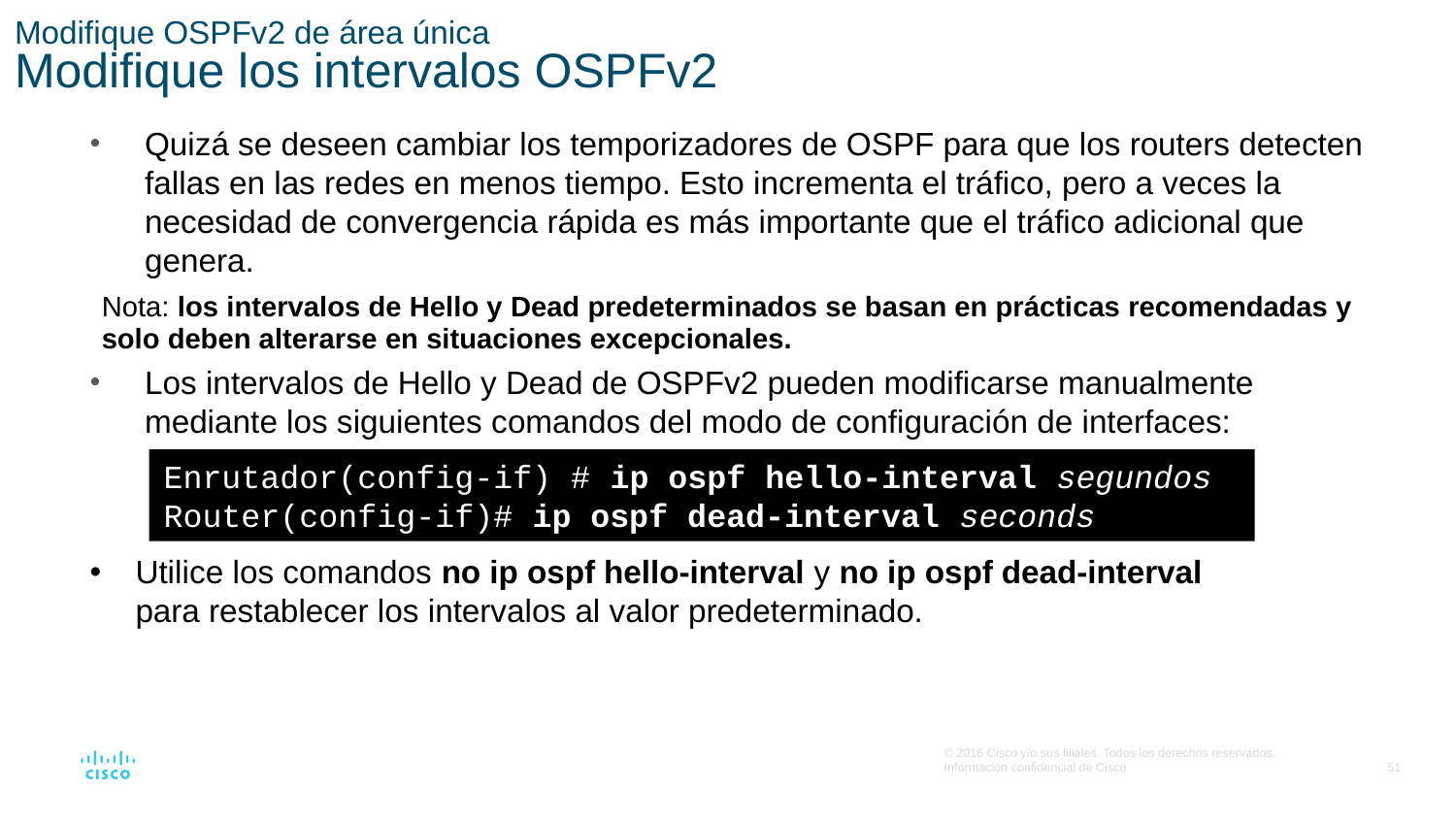

# Modifique OSPFv2 de área única Modifique los intervalos OSPFv2
Quizá se deseen cambiar los temporizadores de OSPF para que los routers detecten fallas en las redes en menos tiempo. Esto incrementa el tráfico, pero a veces la necesidad de convergencia rápida es más importante que el tráfico adicional que genera.
Nota: los intervalos de Hello y Dead predeterminados se basan en prácticas recomendadas y solo deben alterarse en situaciones excepcionales.
Los intervalos de Hello y Dead de OSPFv2 pueden modificarse manualmente mediante los siguientes comandos del modo de configuración de interfaces:

Enrutador(config-if) # ip ospf hello-interval segundos
Router(config-if)# ip ospf dead-interval seconds
Utilice los comandos no ip ospf hello-interval y no ip ospf dead-interval para restablecer los intervalos al valor predeterminado.